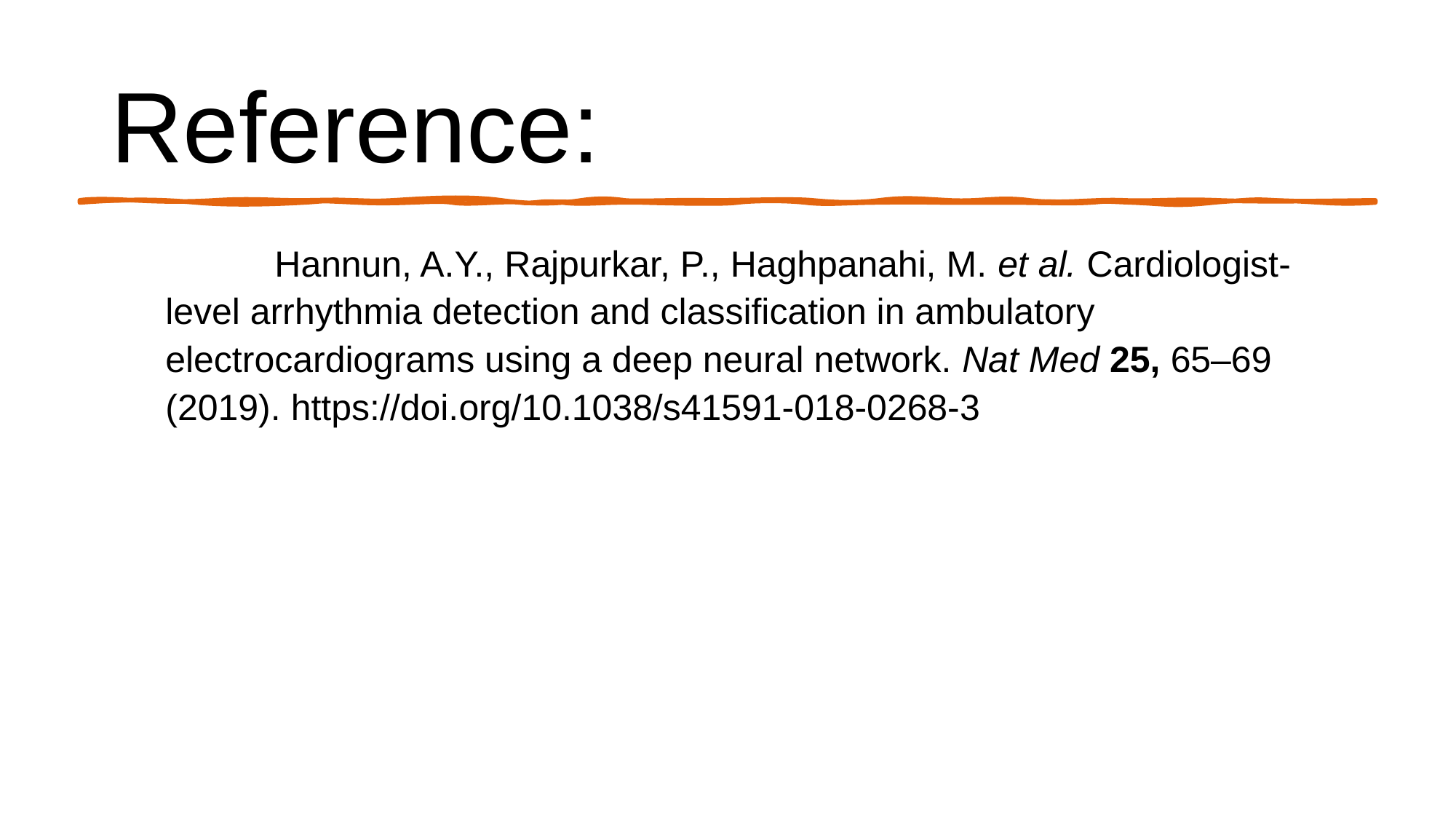

# Reference:

	Hannun, A.Y., Rajpurkar, P., Haghpanahi, M. et al. Cardiologist-level arrhythmia detection and classification in ambulatory electrocardiograms using a deep neural network. Nat Med 25, 65–69 (2019). https://doi.org/10.1038/s41591-018-0268-3